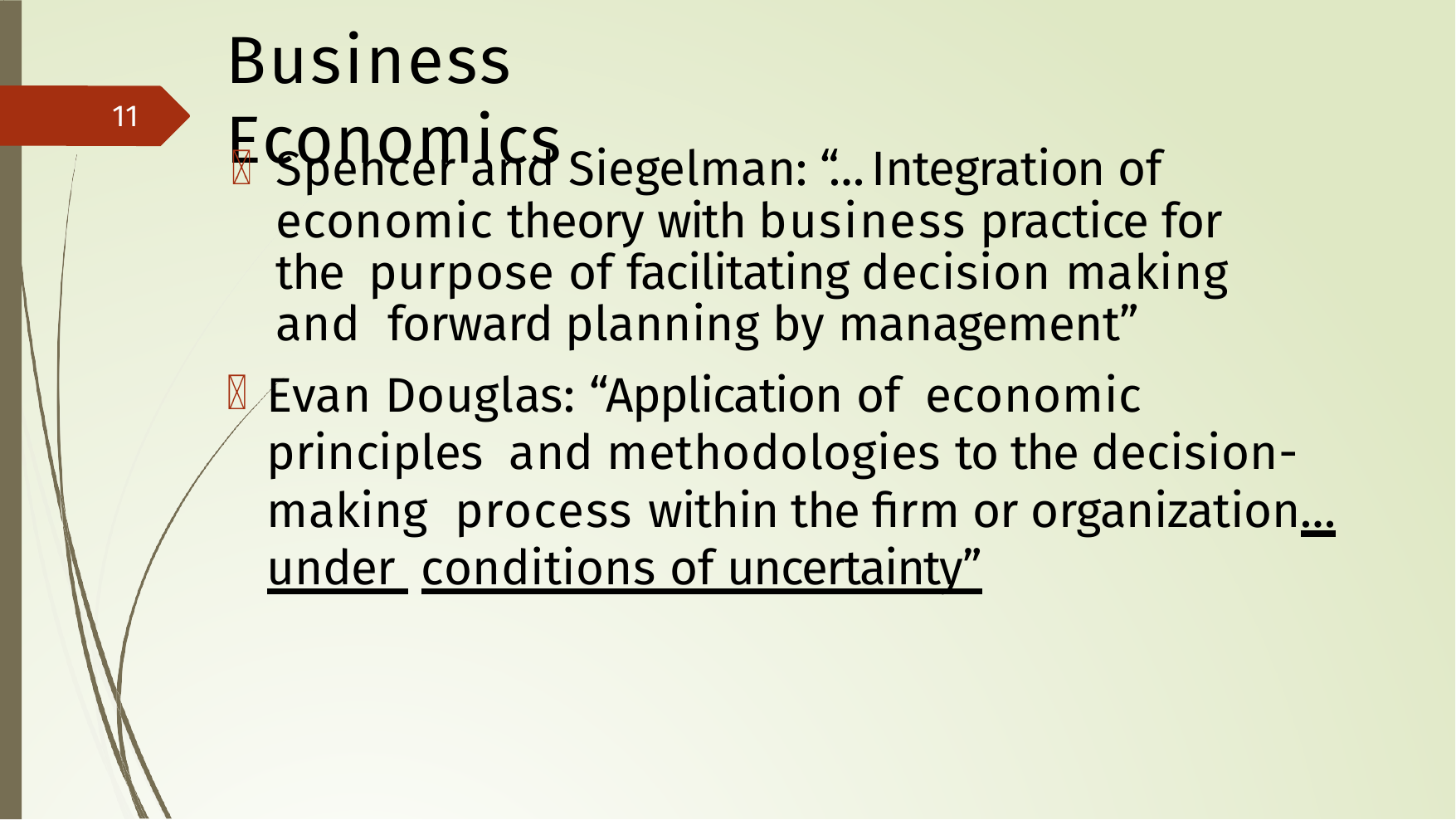

# Business Economics
11
Spencer and Siegelman: “… Integration of  economic theory with business practice for the  purpose of facilitating decision making and  forward planning by management”
Evan Douglas: “Application of	economic principles  and methodologies to the decision-making  process within the ﬁrm or organization…under  conditions of uncertainty”